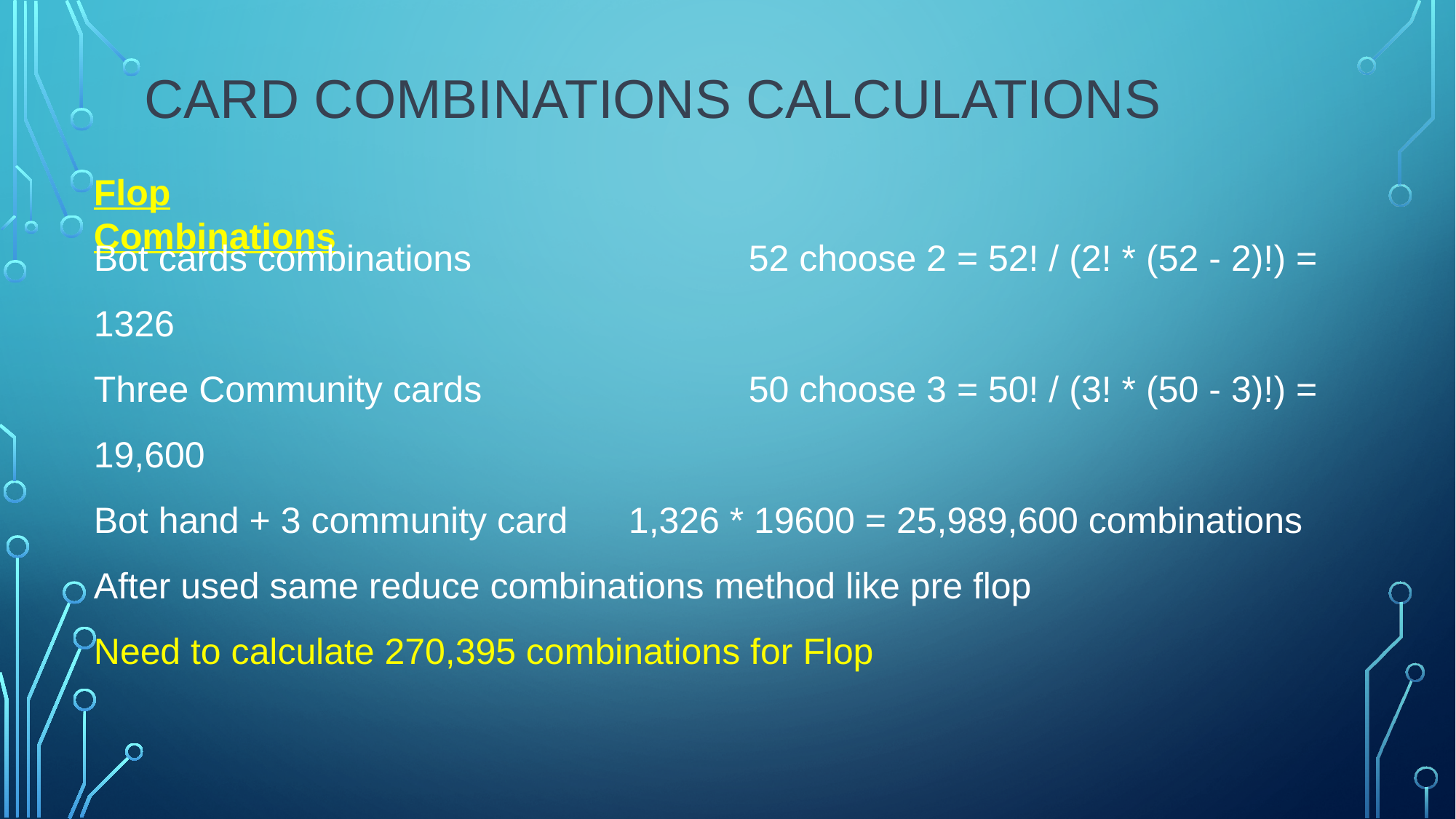

# Card Combinations Calculations
Flop Combinations
Bot cards combinations 			52 choose 2 = 52! / (2! * (52 - 2)!) = 1326
Three Community cards			50 choose 3 = 50! / (3! * (50 - 3)!) = 19,600
Bot hand + 3 community card      1,326 * 19600 = 25,989,600 combinations
After used same reduce combinations method like pre flop
Need to calculate 270,395 combinations for Flop